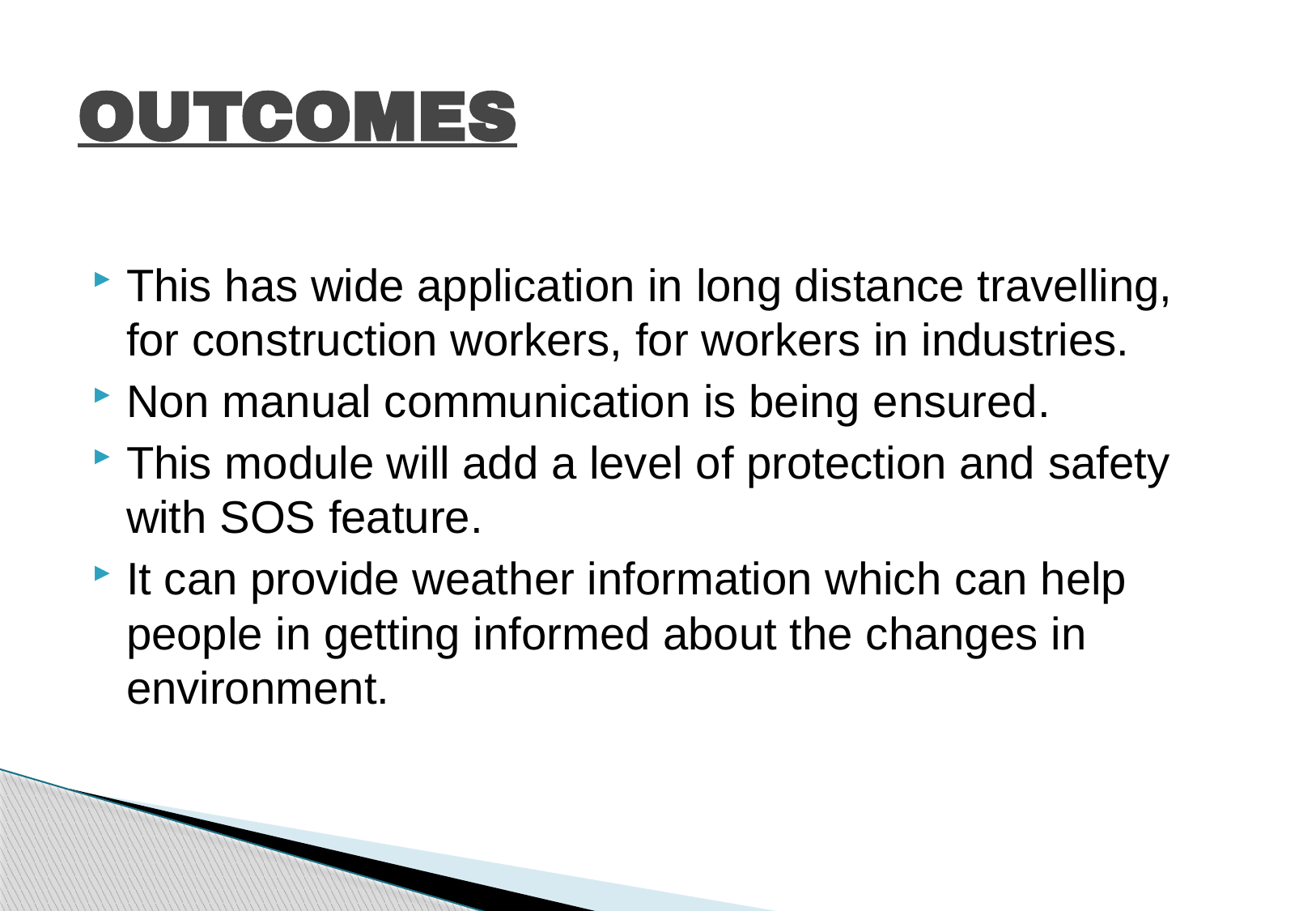

# OUTCOMES

This has wide application in long distance travelling, for construction workers, for workers in industries.
Non manual communication is being ensured.
This module will add a level of protection and safety with SOS feature.
It can provide weather information which can help people in getting informed about the changes in environment.